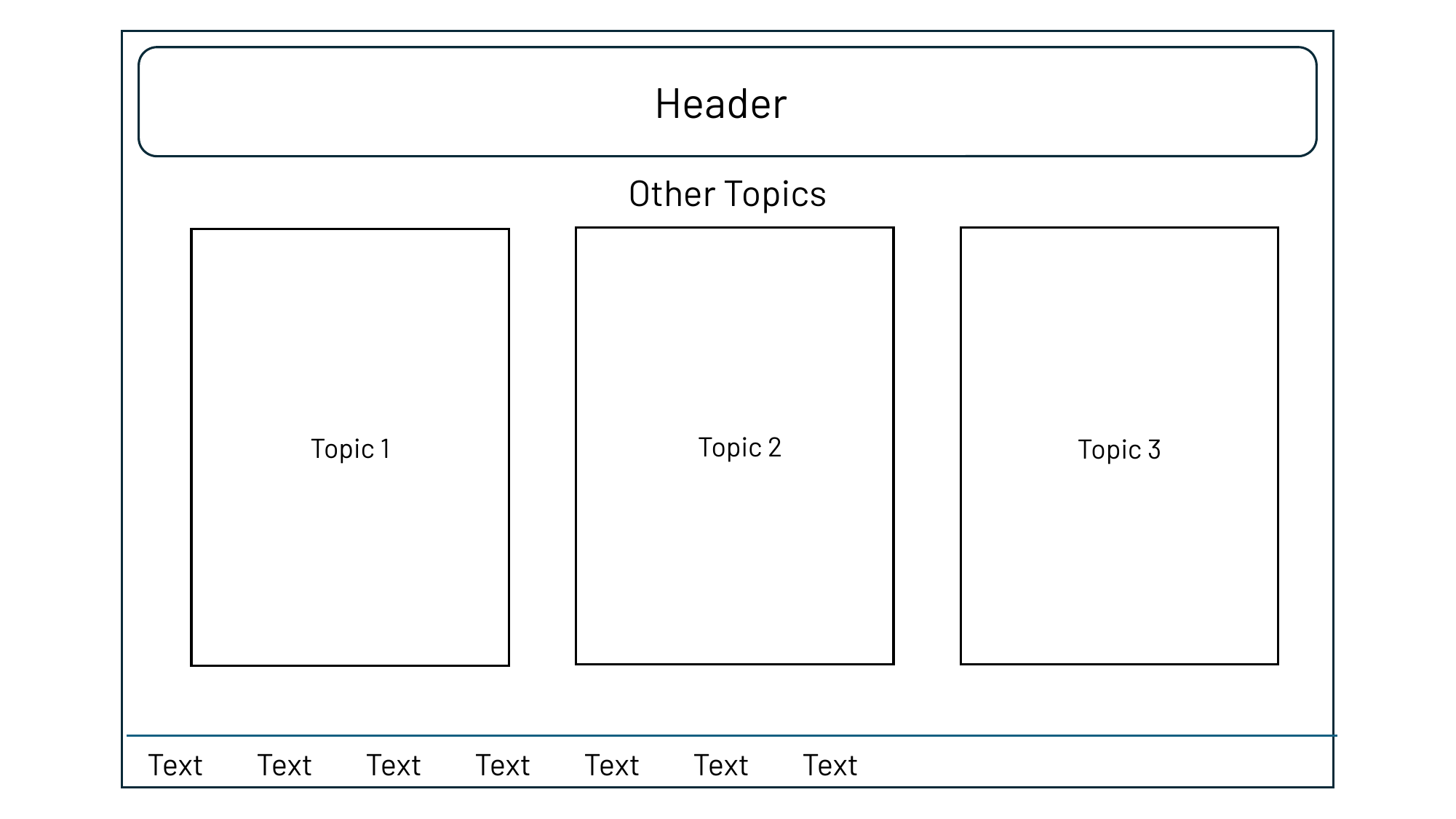

Header
Other Topics

Topic 2
Topic 1
Topic 3
Text
Text
Text
Text
Text
Text
Text